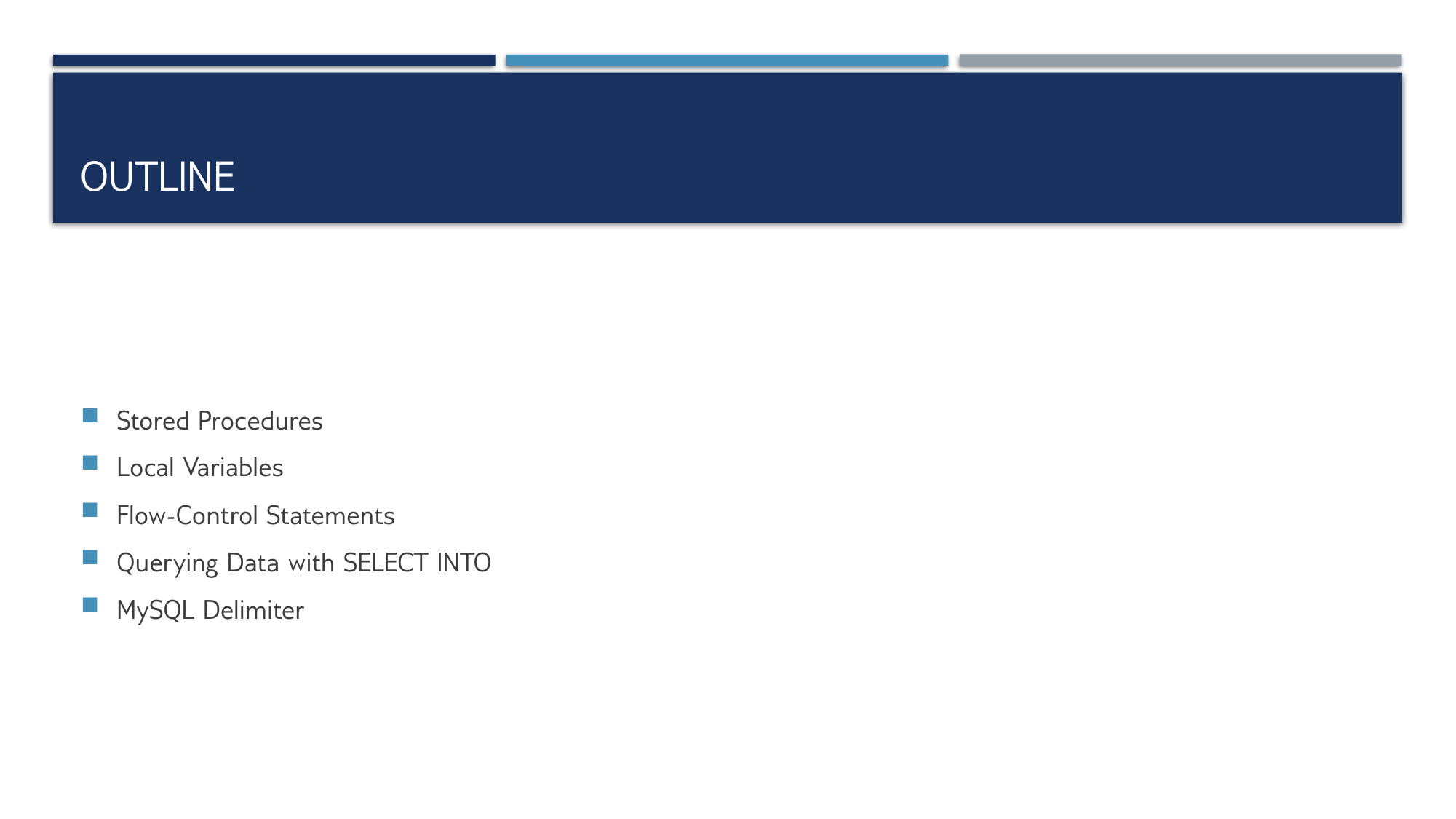

# outline
Stored Procedures
Local Variables
Flow-Control Statements
Querying Data with SELECT INTO
MySQL Delimiter